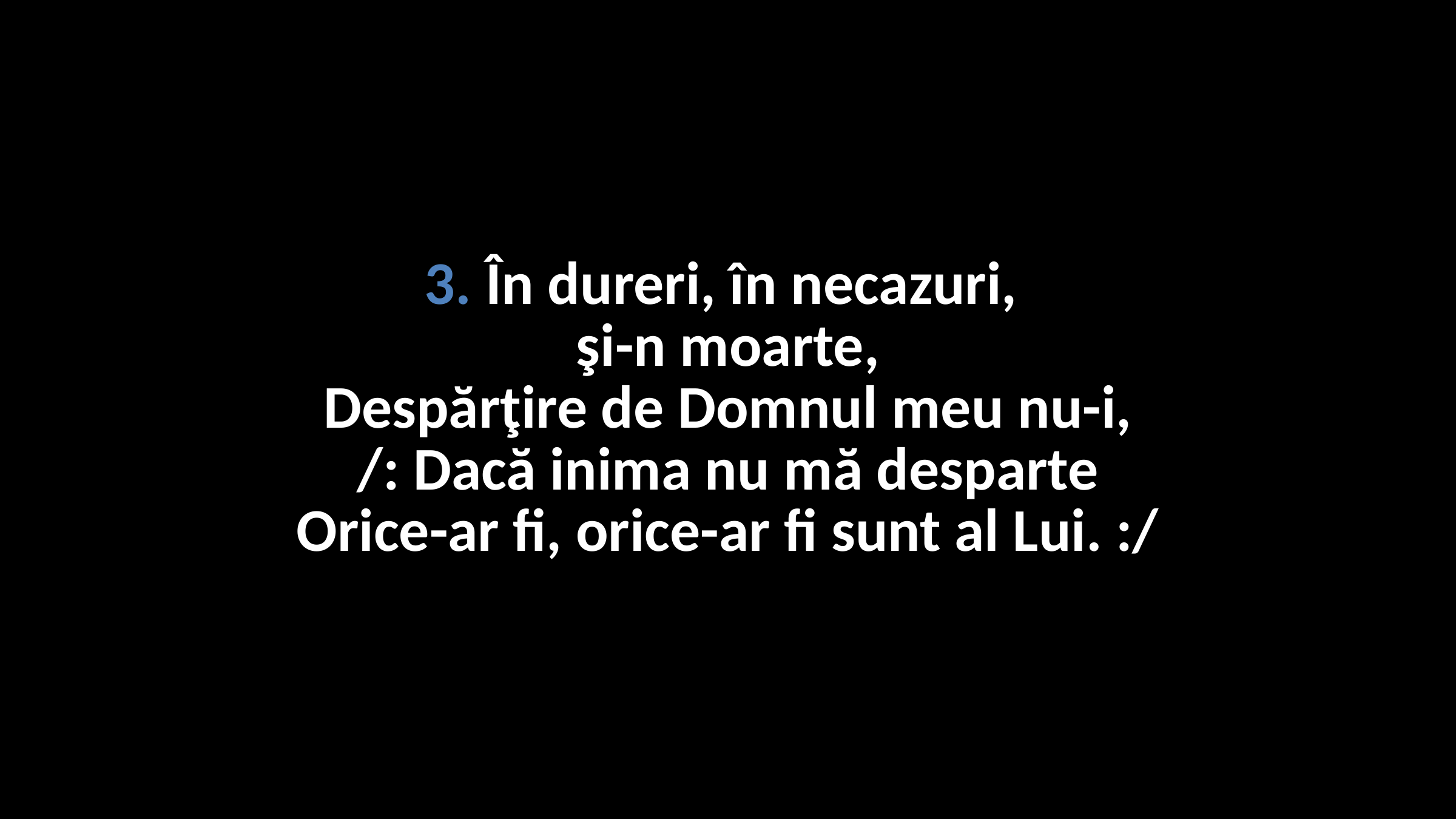

3. În dureri, în necazuri,
şi-n moarte,
Despărţire de Domnul meu nu-i,
/: Dacă inima nu mă desparte
Orice-ar fi, orice-ar fi sunt al Lui. :/